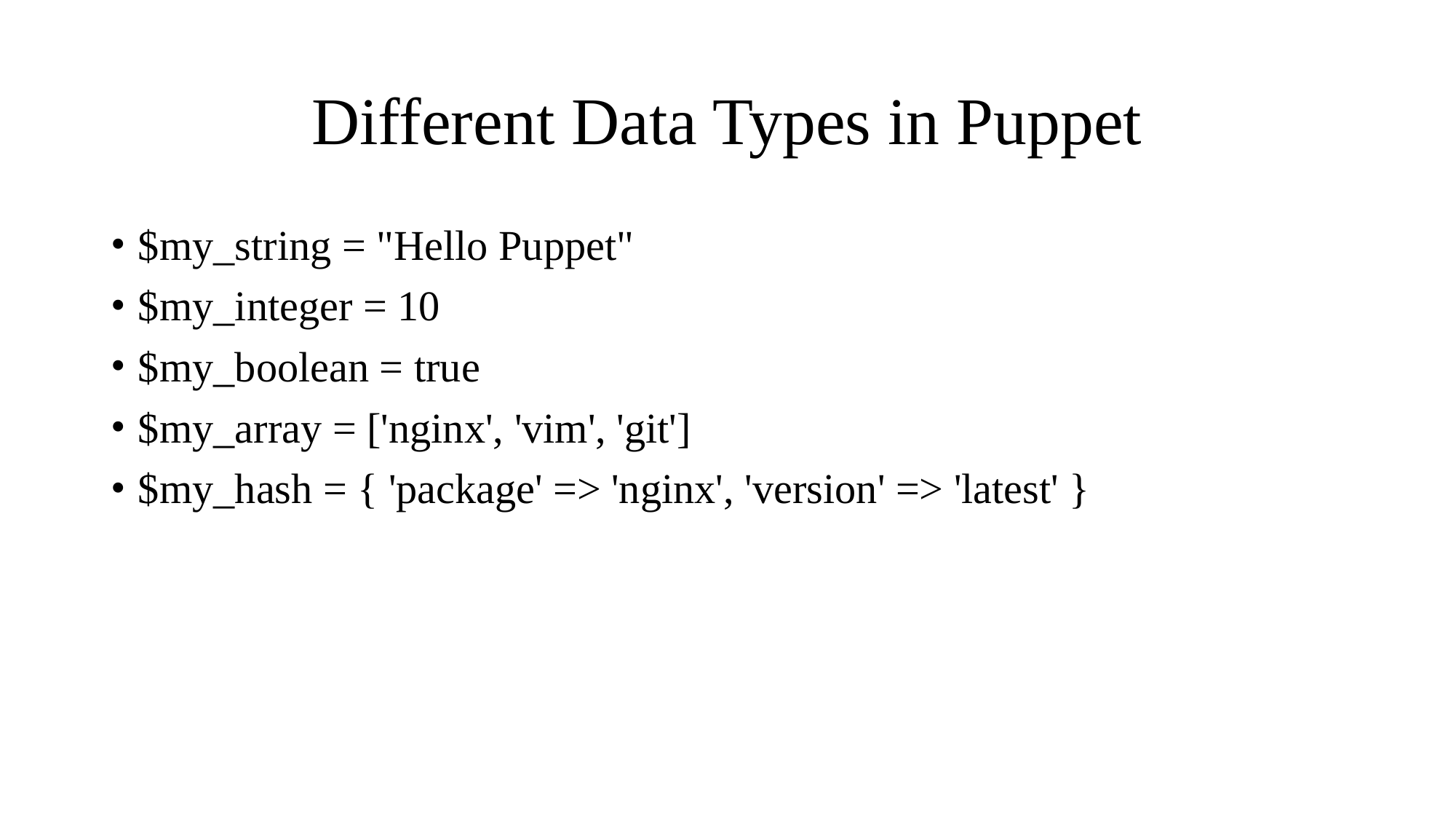

# Different Data Types in Puppet
$my_string = "Hello Puppet"
$my_integer = 10
$my_boolean = true
$my_array = ['nginx', 'vim', 'git']
$my_hash = { 'package' => 'nginx', 'version' => 'latest' }